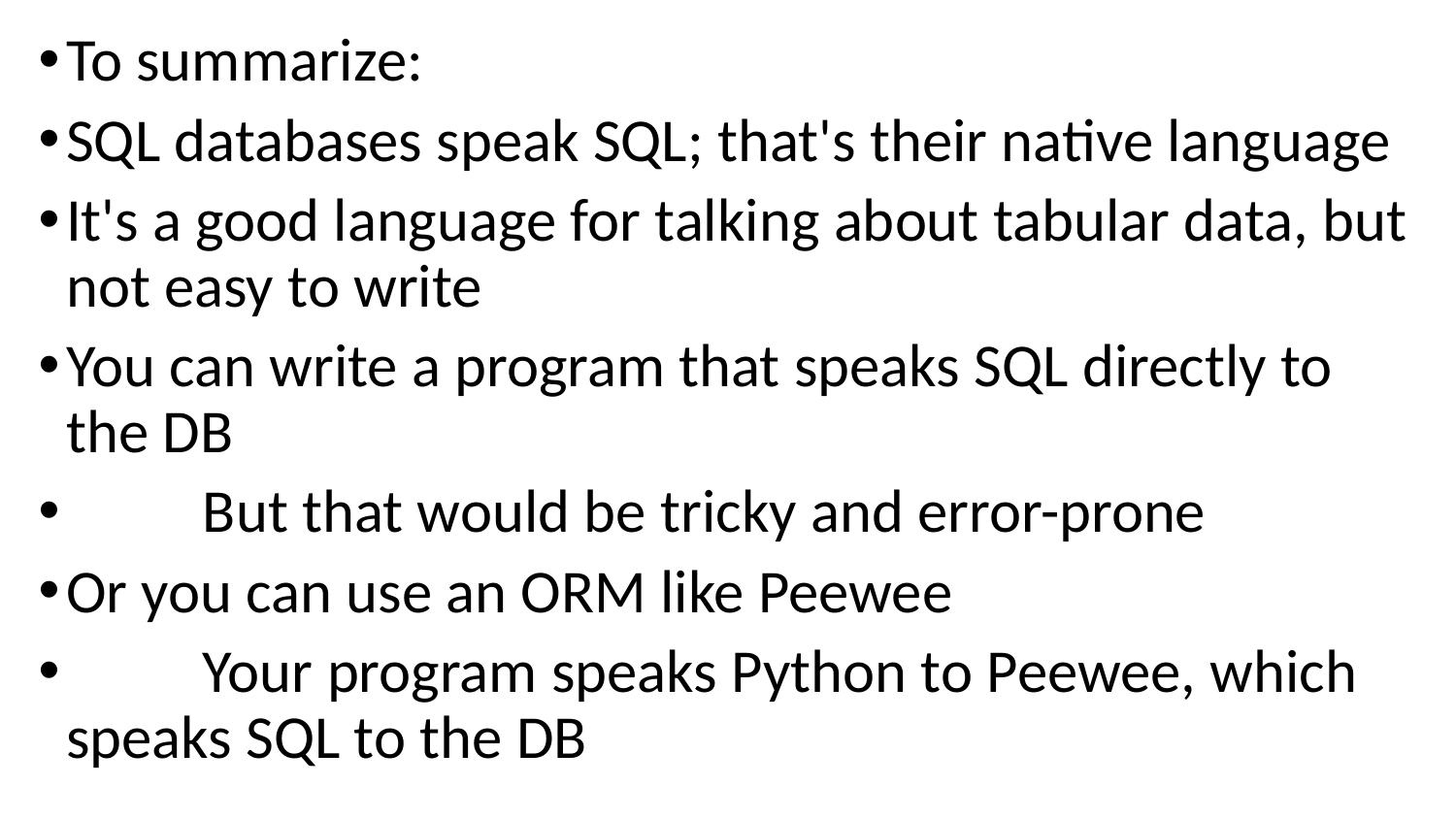

To summarize:
SQL databases speak SQL; that's their native language
It's a good language for talking about tabular data, but not easy to write
You can write a program that speaks SQL directly to the DB
	But that would be tricky and error-prone
Or you can use an ORM like Peewee
	Your program speaks Python to Peewee, which speaks SQL to the DB